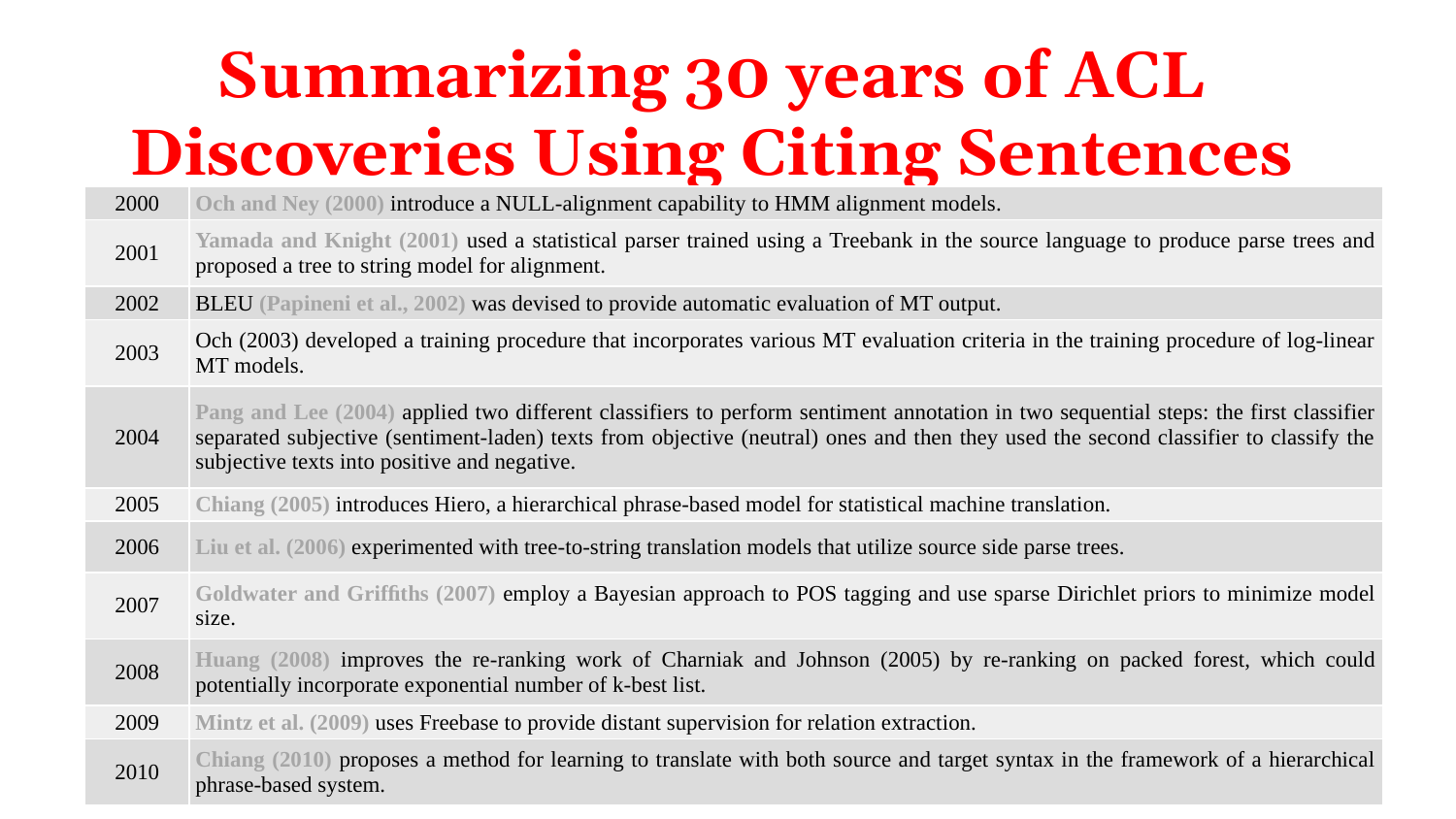

# Summarizing 30 years of ACL Discoveries Using Citing Sentences
| 2000 | Och and Ney (2000) introduce a NULL-alignment capability to HMM alignment models. |
| --- | --- |
| 2001 | Yamada and Knight (2001) used a statistical parser trained using a Treebank in the source language to produce parse trees and proposed a tree to string model for alignment. |
| 2002 | BLEU (Papineni et al., 2002) was devised to provide automatic evaluation of MT output. |
| 2003 | Och (2003) developed a training procedure that incorporates various MT evaluation criteria in the training procedure of log-linear MT models. |
| 2004 | Pang and Lee (2004) applied two different classifiers to perform sentiment annotation in two sequential steps: the first classifier separated subjective (sentiment-laden) texts from objective (neutral) ones and then they used the second classifier to classify the subjective texts into positive and negative. |
| 2005 | Chiang (2005) introduces Hiero, a hierarchical phrase-based model for statistical machine translation. |
| 2006 | Liu et al. (2006) experimented with tree-to-string translation models that utilize source side parse trees. |
| 2007 | Goldwater and Grifﬁths (2007) employ a Bayesian approach to POS tagging and use sparse Dirichlet priors to minimize model size. |
| 2008 | Huang (2008) improves the re-ranking work of Charniak and Johnson (2005) by re-ranking on packed forest, which could potentially incorporate exponential number of k-best list. |
| 2009 | Mintz et al. (2009) uses Freebase to provide distant supervision for relation extraction. |
| 2010 | Chiang (2010) proposes a method for learning to translate with both source and target syntax in the framework of a hierarchical phrase-based system. |